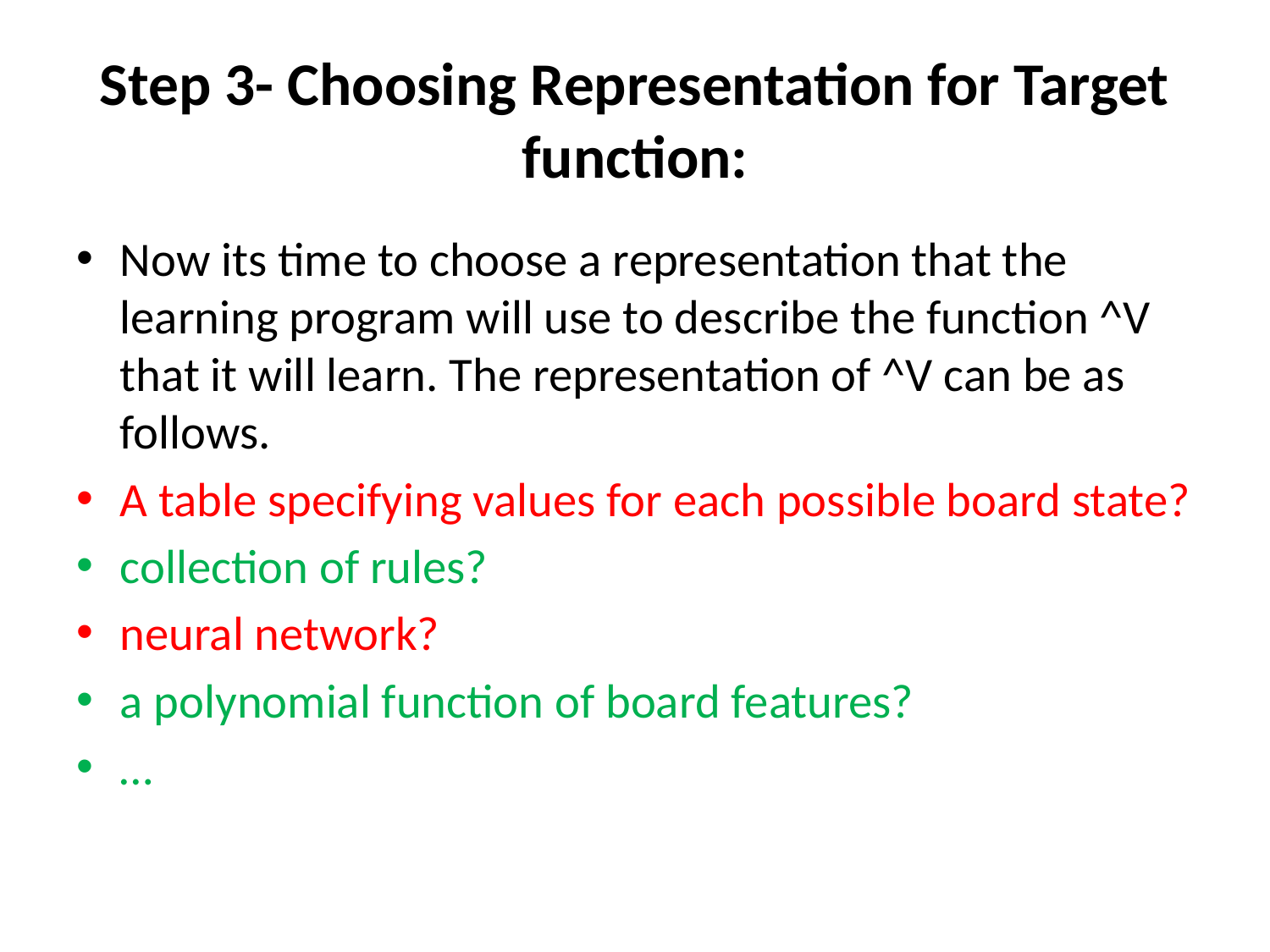

# Step 3- Choosing Representation for Target function:
Now its time to choose a representation that the learning program will use to describe the function ^V that it will learn. The representation of ^V can be as follows.
A table specifying values for each possible board state?
collection of rules?
neural network?
a polynomial function of board features?
…